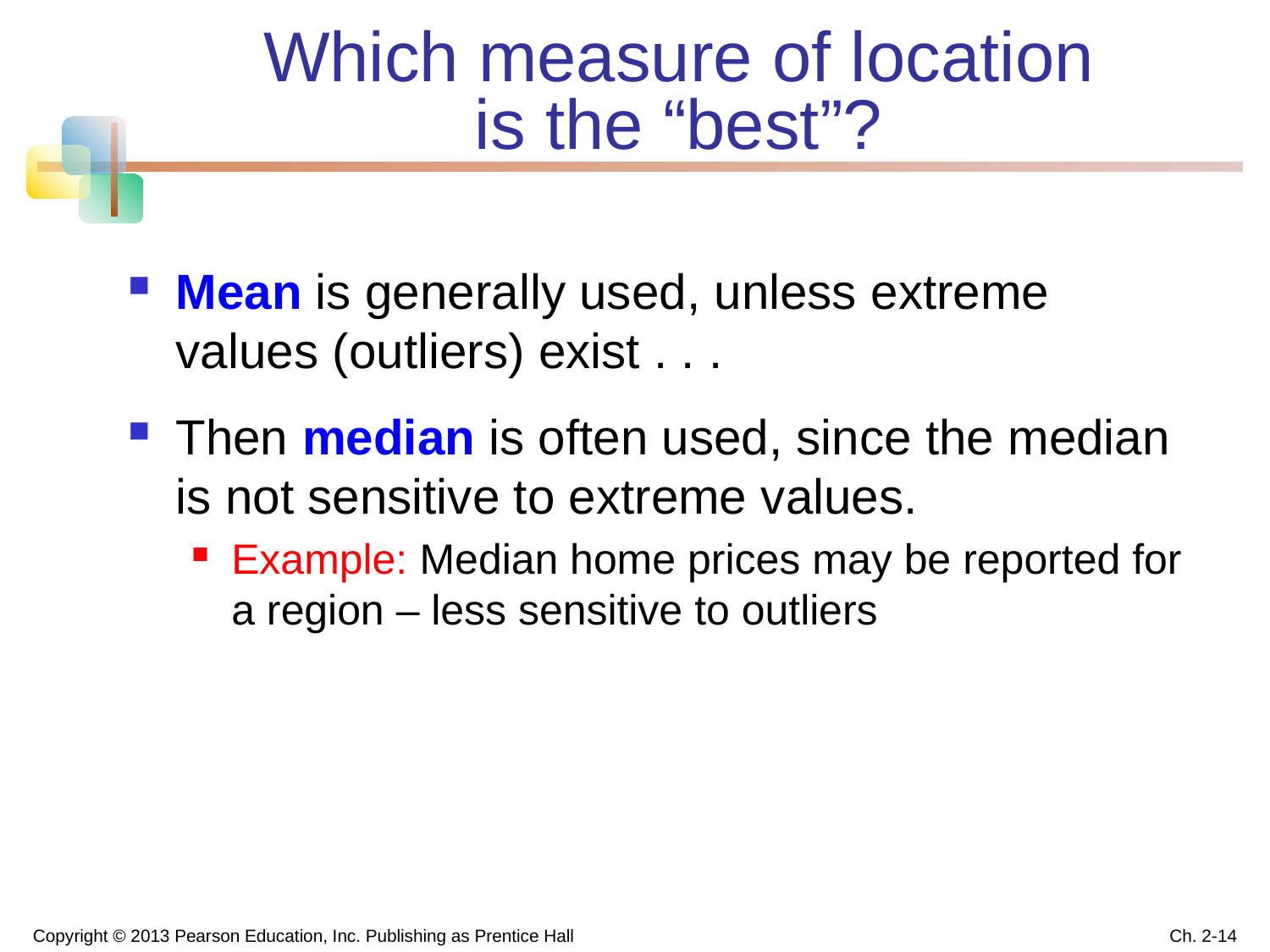

# Which measure of location is the “best”?
Mean is generally used, unless extreme values (outliers) exist . . .
Then median is often used, since the median is not sensitive to extreme values.
Example: Median home prices may be reported for a region – less sensitive to outliers
Copyright © 2013 Pearson Education, Inc. Publishing as Prentice Hall
Ch. 2-14